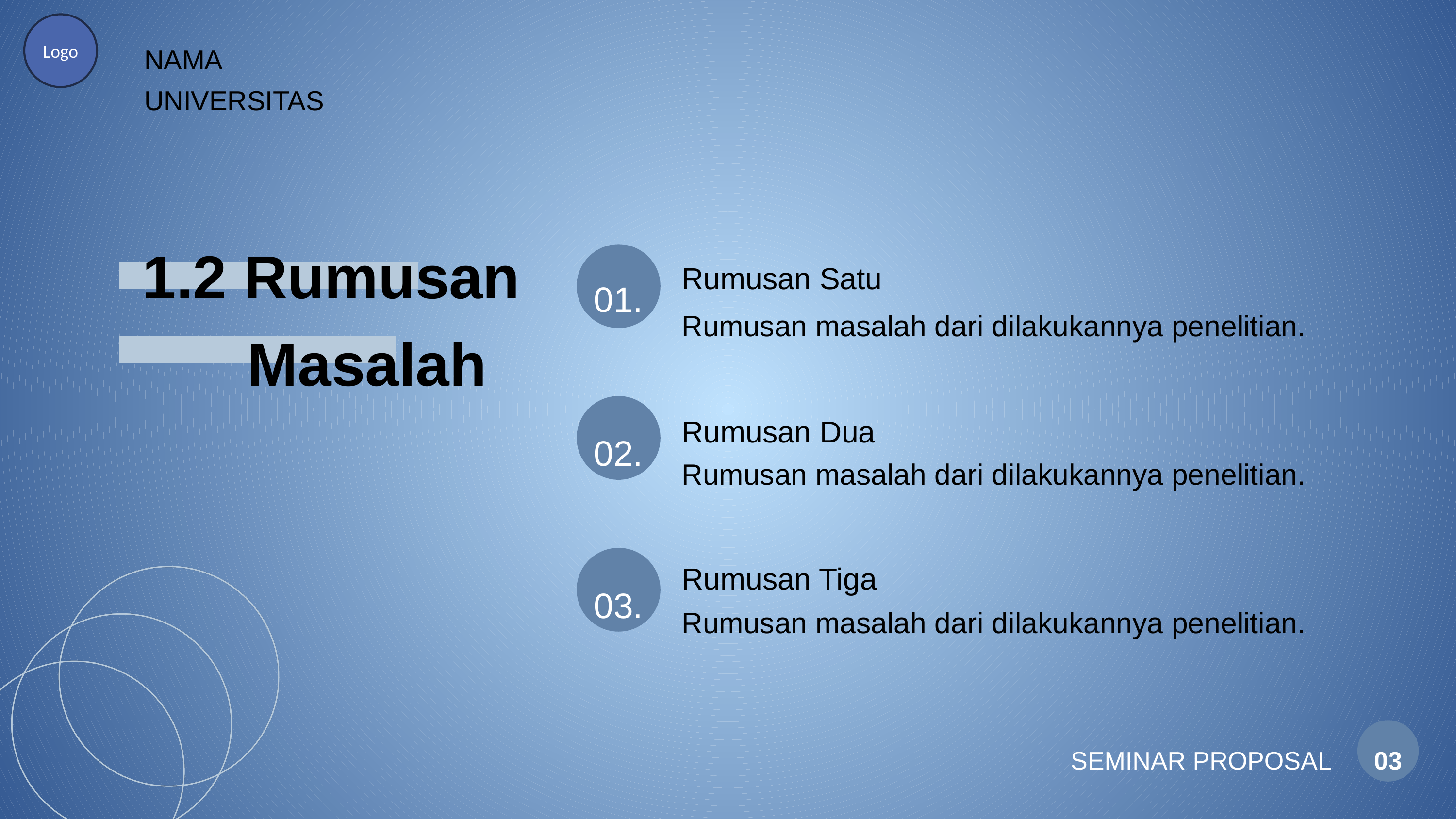

Logo

NAMA UNIVERSITAS
1.2 Rumusan
Masalah

Rumusan Satu

01.
Rumusan masalah dari dilakukannya penelitian.

Rumusan Dua
02.
Rumusan masalah dari dilakukannya penelitian.
Rumusan Tiga

03.
Rumusan masalah dari dilakukannya penelitian.

SEMINAR PROPOSAL
03